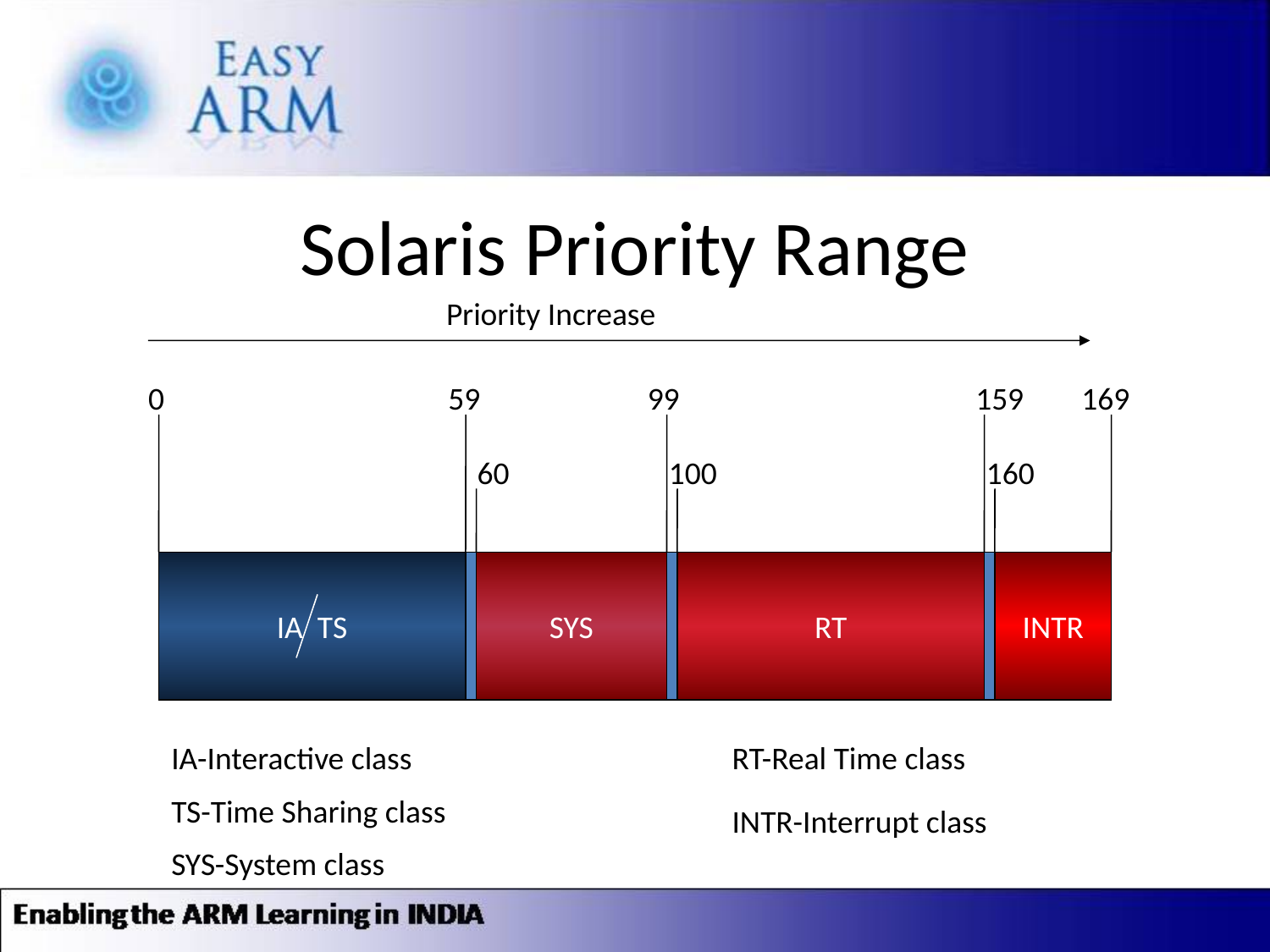

# Solaris Priority Range
Priority Increase

 0
59
99
159
169

 60
100
160

IA  TS
SYS
RT
INTR

IA-Interactive class
RT-Real Time class
TS-Time Sharing class
INTR-Interrupt class
SYS-System class